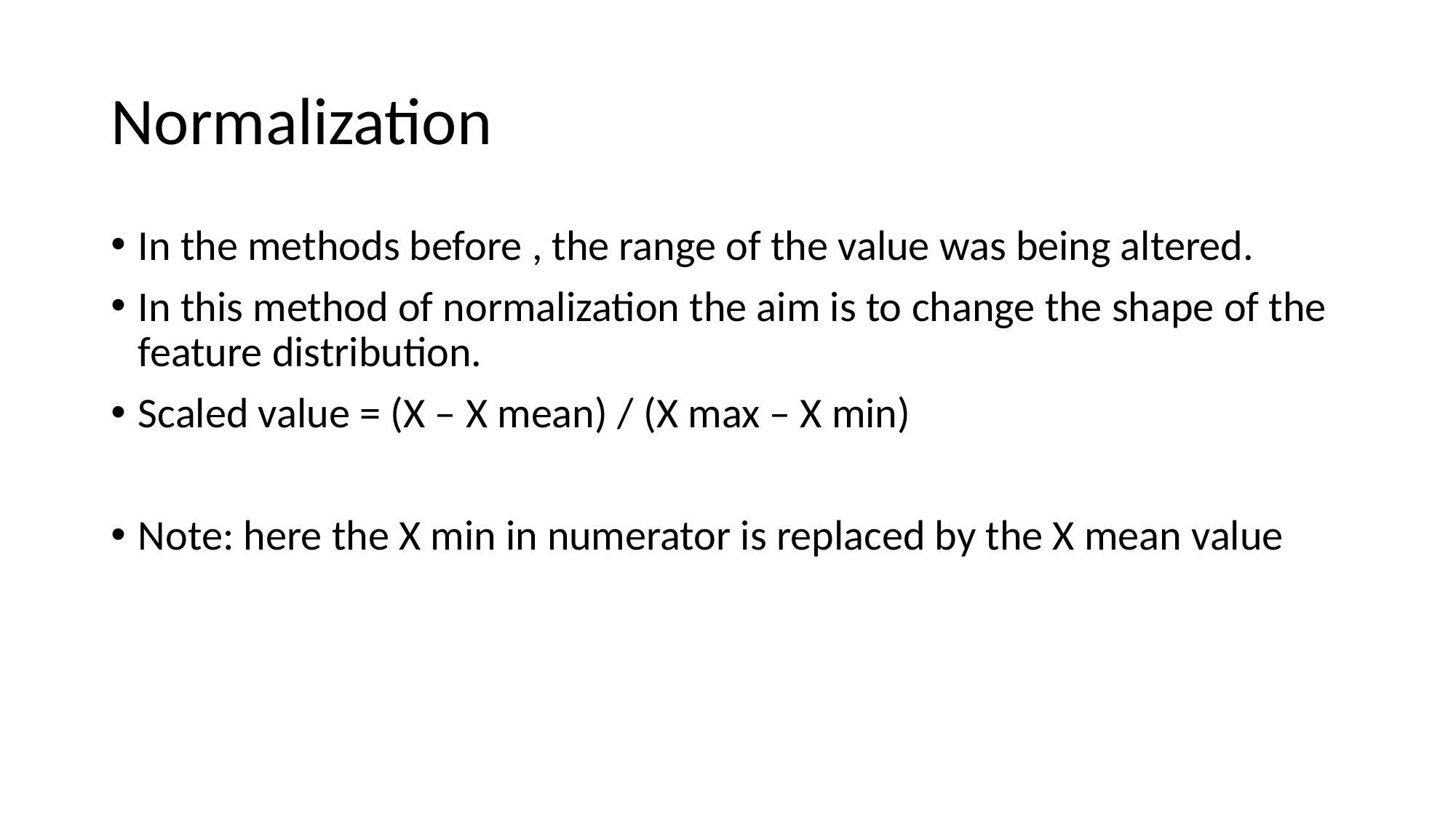

# Normalization
In the methods before , the range of the value was being altered.
In this method of normalization the aim is to change the shape of the feature distribution.
Scaled value = (X – X mean) / (X max – X min)

Note: here the X min in numerator is replaced by the X mean value